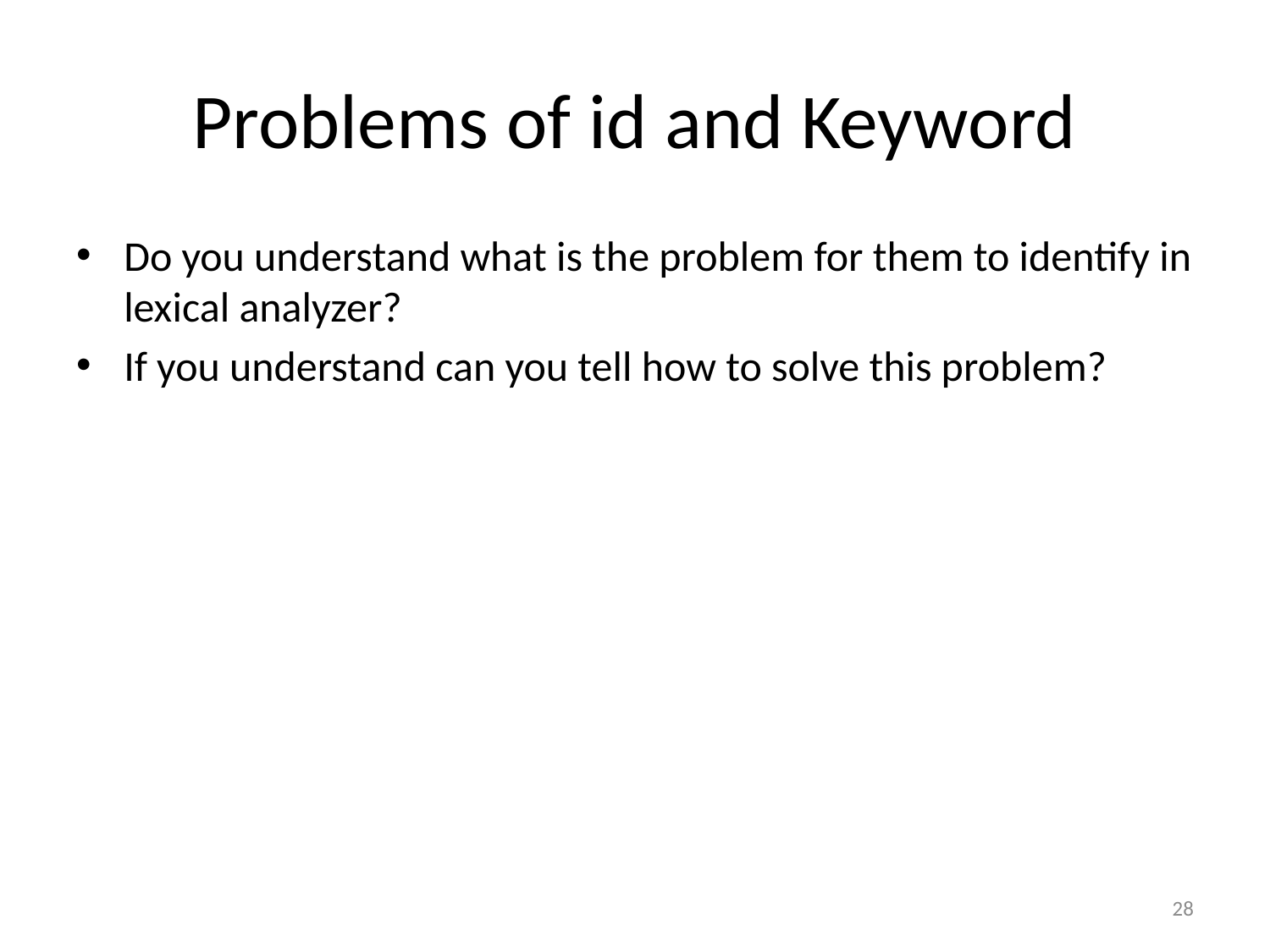

# Problems of id and Keyword
Do you understand what is the problem for them to identify in lexical analyzer?
If you understand can you tell how to solve this problem?
28